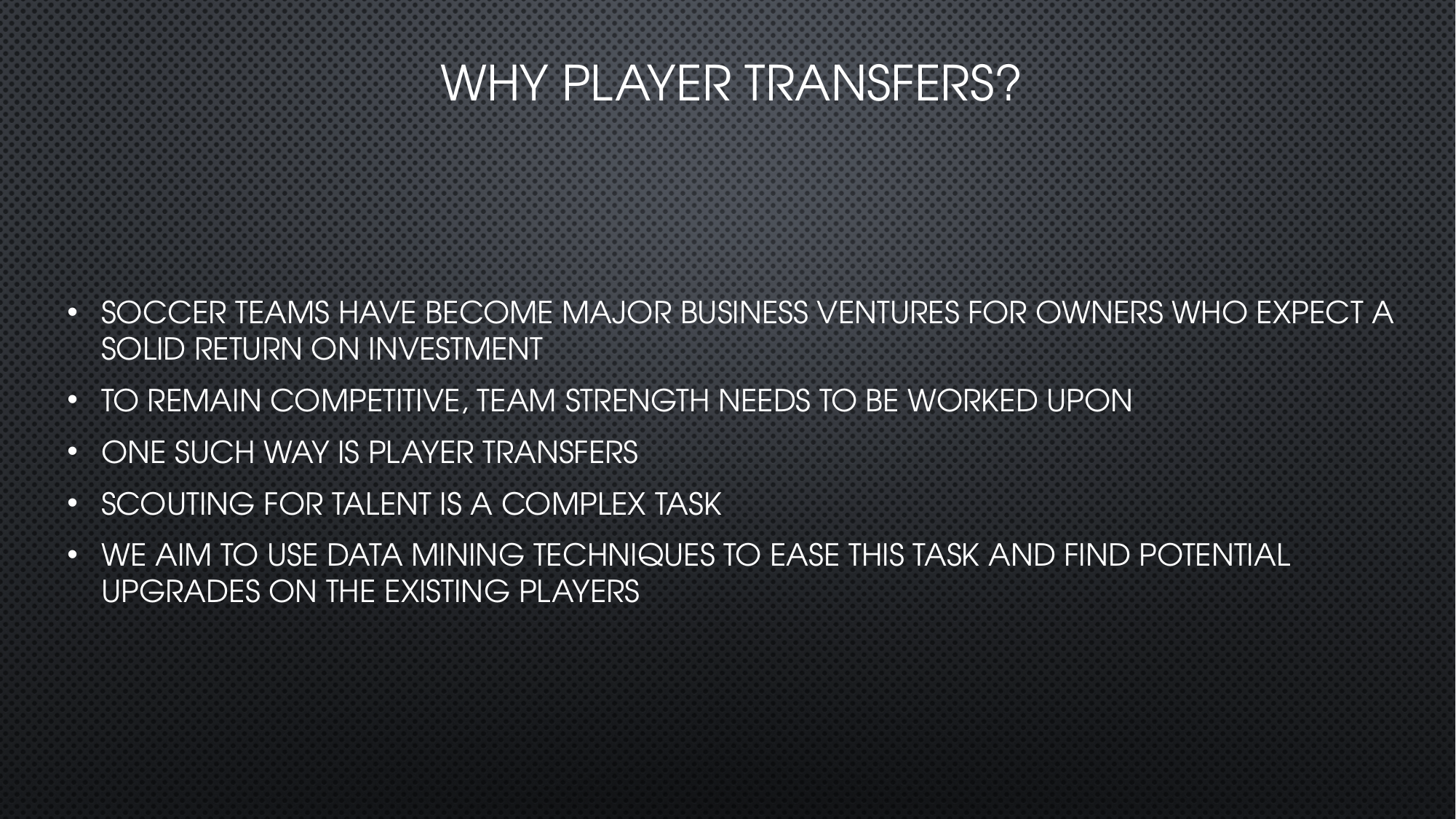

# Why player transfers?
Soccer teams have become major business ventures for owners who expect a solid return on investment
To remain competitive, team strength needs to be worked upon
One such way is PLAYER TRANSFERS
Scouting for talent is a complex task
We aim to use Data Mining techniques to ease this task and find potential upgrades on the existing players